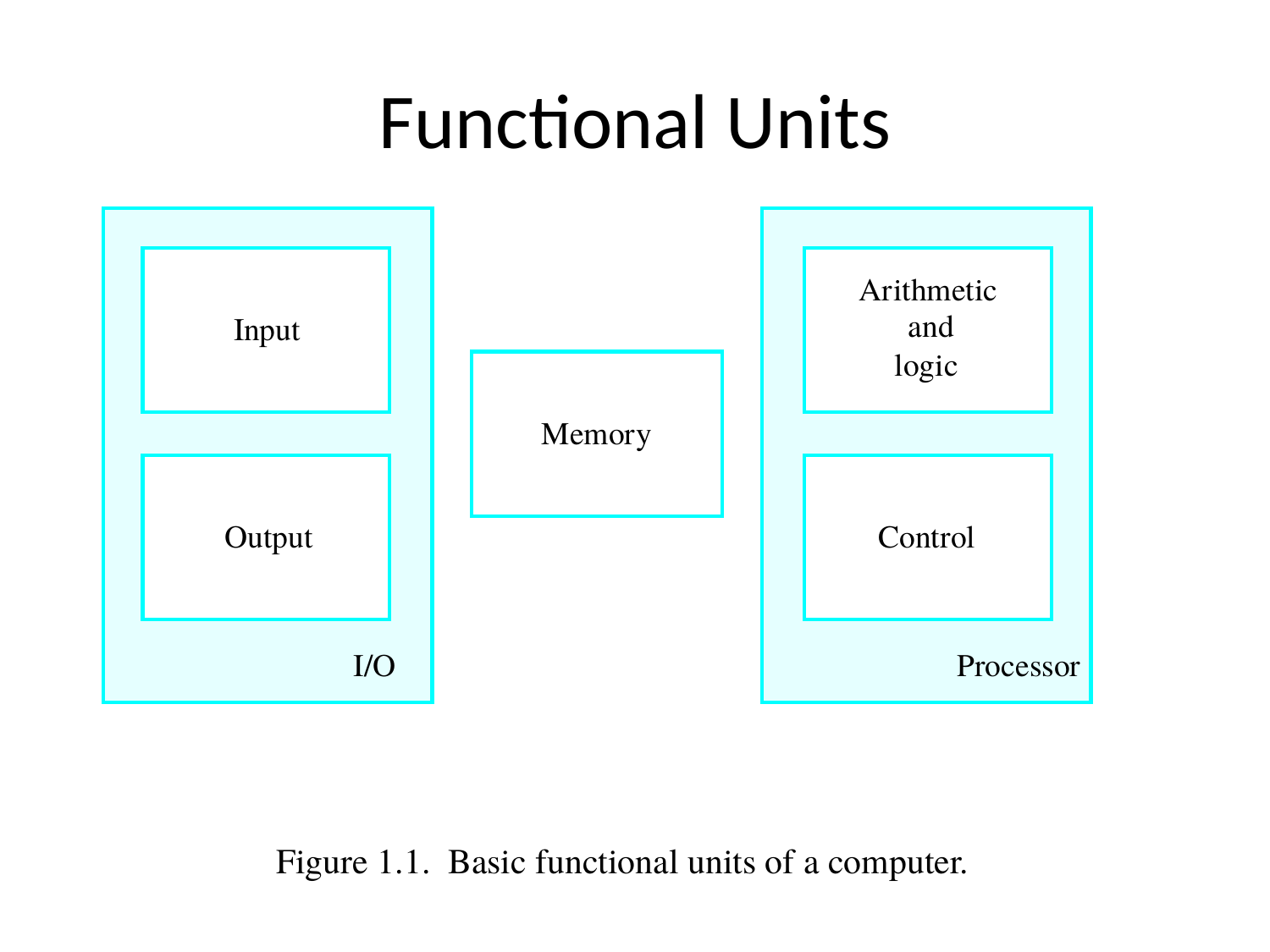

# Functional Units

Arithmetic
and
Input
logic

Memory

Output
Control
I/O
Processor
Figure 1.1.  Basic functional units of a computer.